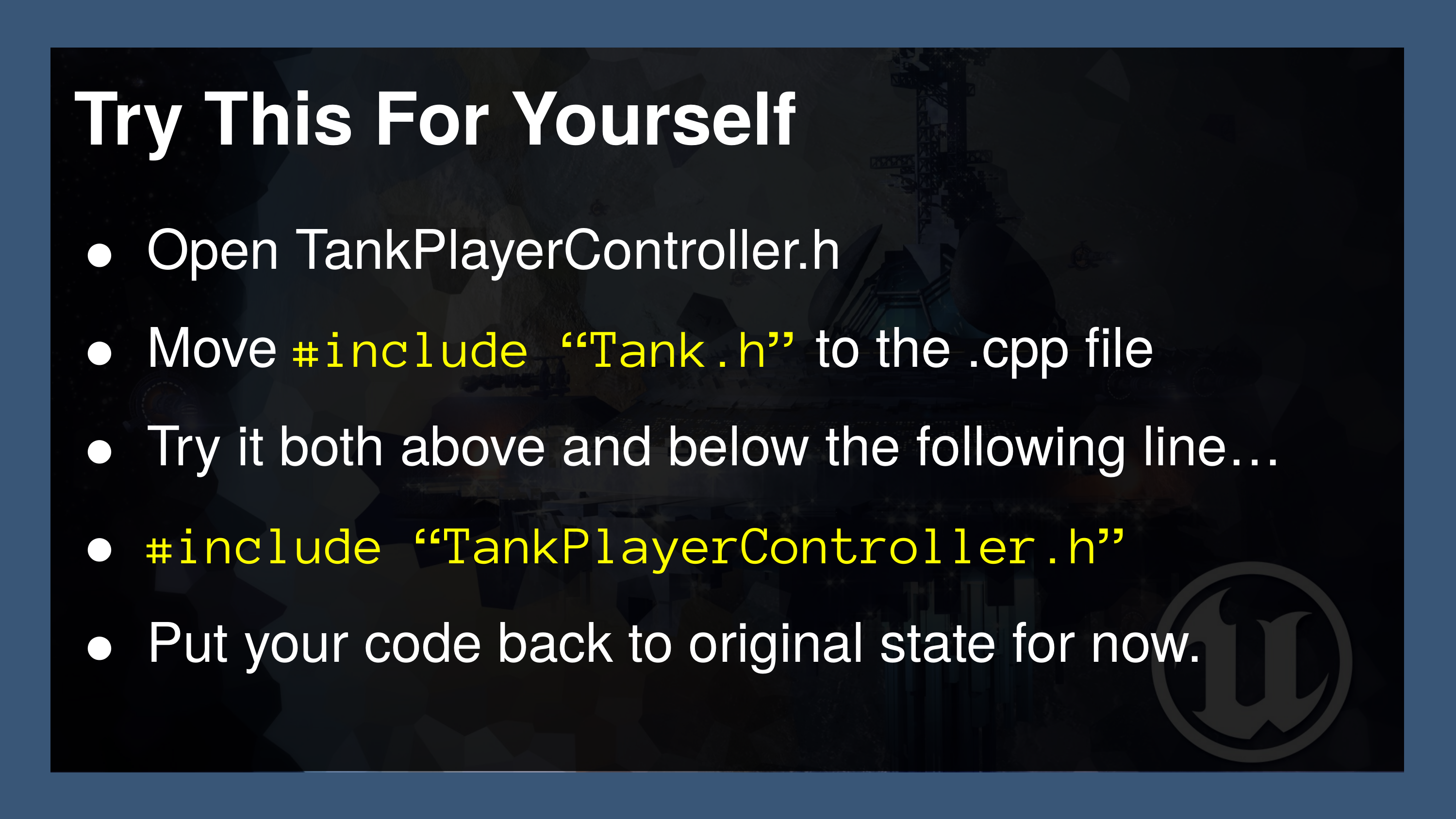

Try This For Yourself
Open TankPlayerController.h
Move #include “Tank.h” to the .cpp file
Try it both above and below the following line…
#include “TankPlayerController.h”
Put your code back to original state for now.